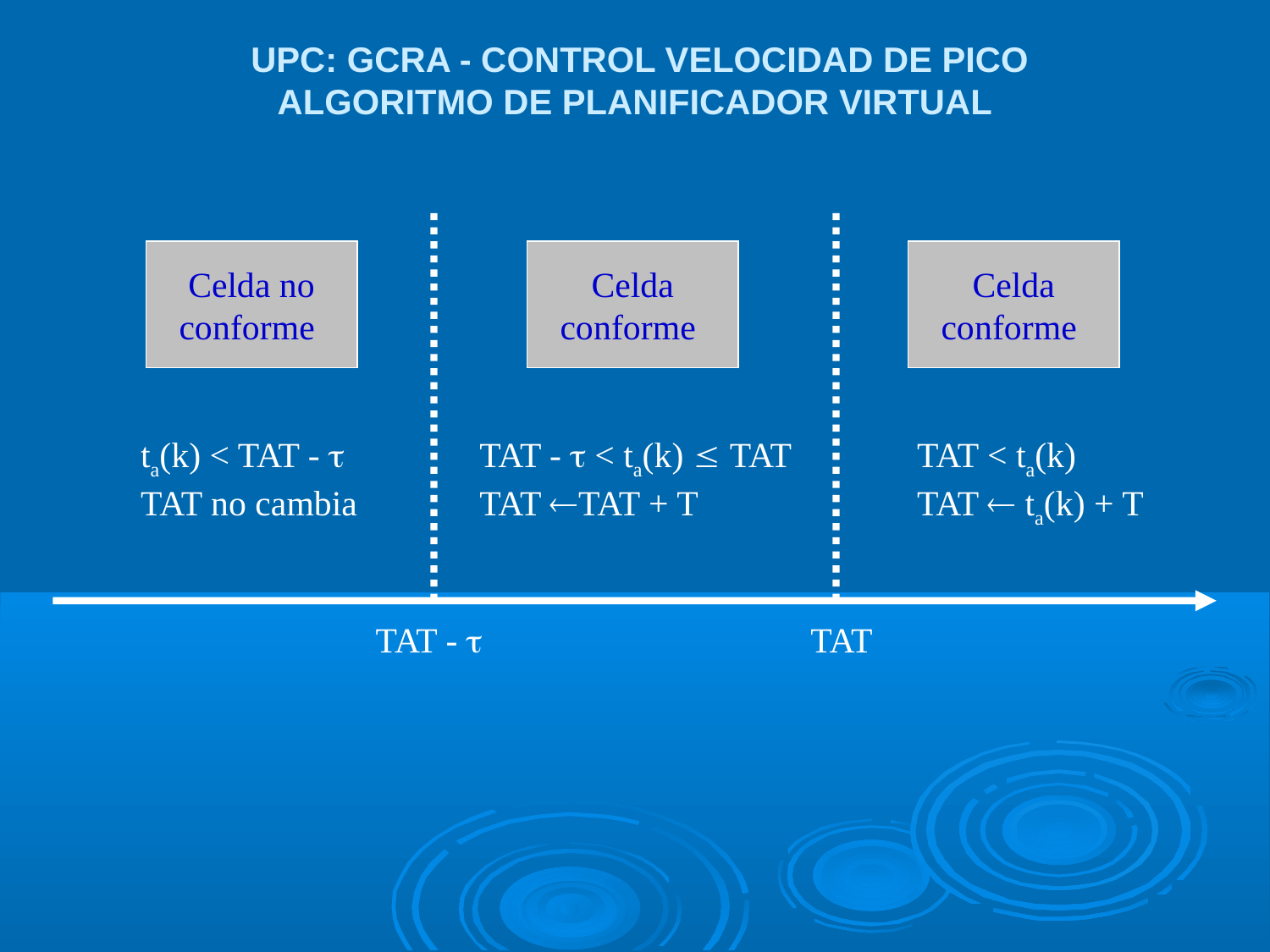

UPC: GCRA - CONTROL VELOCIDAD DE PICO
ALGORITMO DE PLANIFICADOR VIRTUAL

Celda no conforme
Celda conforme
Celda conforme
ta(k) < TAT - τ
TAT no cambia
TAT - τ < ta(k) ≤ TAT
TAT ←TAT + T
TAT < ta(k)
TAT ← ta(k) + T

TAT - τ
TAT